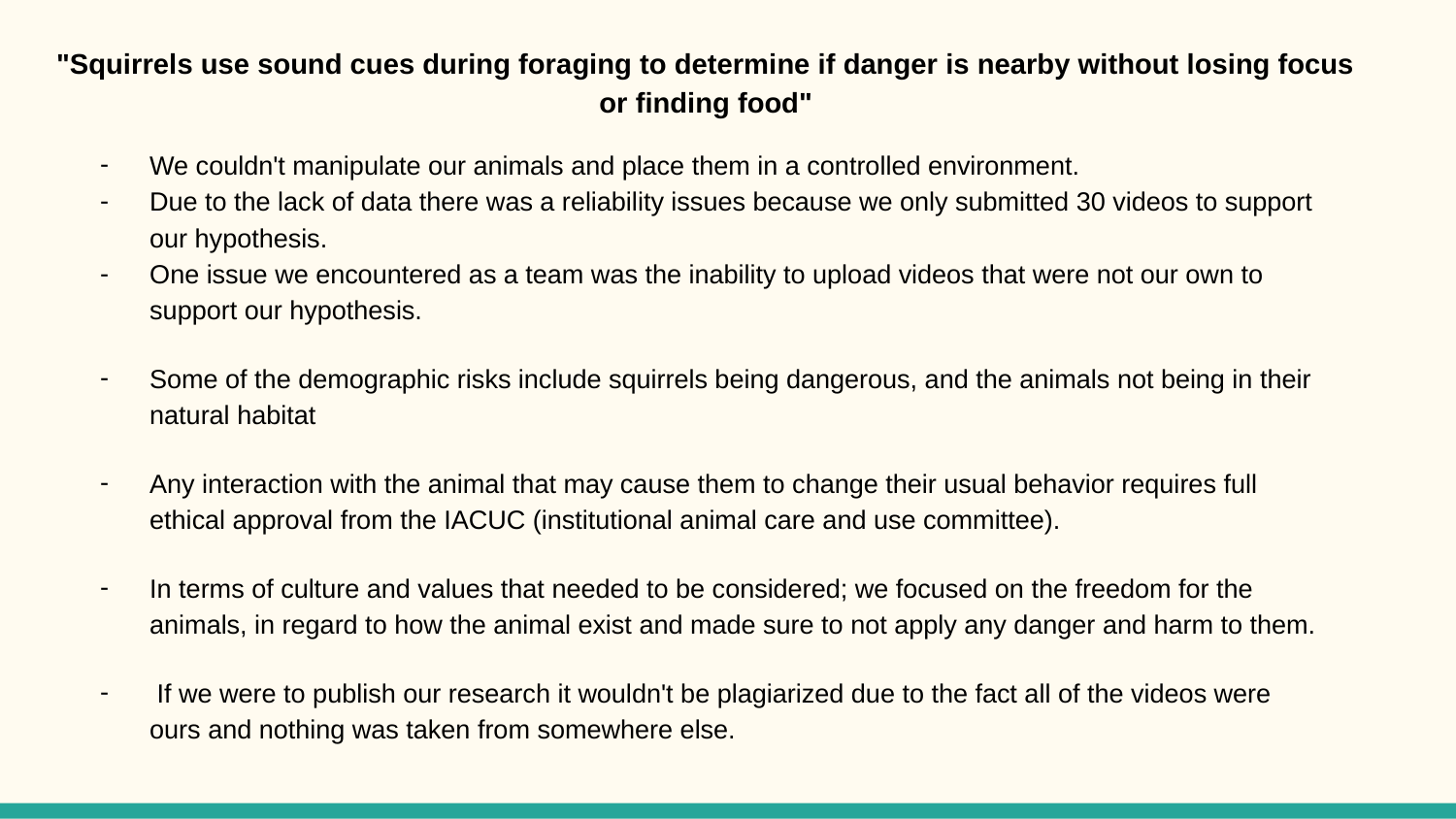

"Squirrels use sound cues during foraging to determine if danger is nearby without losing focus or finding food"
We couldn't manipulate our animals and place them in a controlled environment.
Due to the lack of data there was a reliability issues because we only submitted 30 videos to support our hypothesis.
One issue we encountered as a team was the inability to upload videos that were not our own to support our hypothesis.
Some of the demographic risks include squirrels being dangerous, and the animals not being in their natural habitat
Any interaction with the animal that may cause them to change their usual behavior requires full ethical approval from the IACUC (institutional animal care and use committee).
In terms of culture and values that needed to be considered; we focused on the freedom for the animals, in regard to how the animal exist and made sure to not apply any danger and harm to them.
 If we were to publish our research it wouldn't be plagiarized due to the fact all of the videos were ours and nothing was taken from somewhere else.